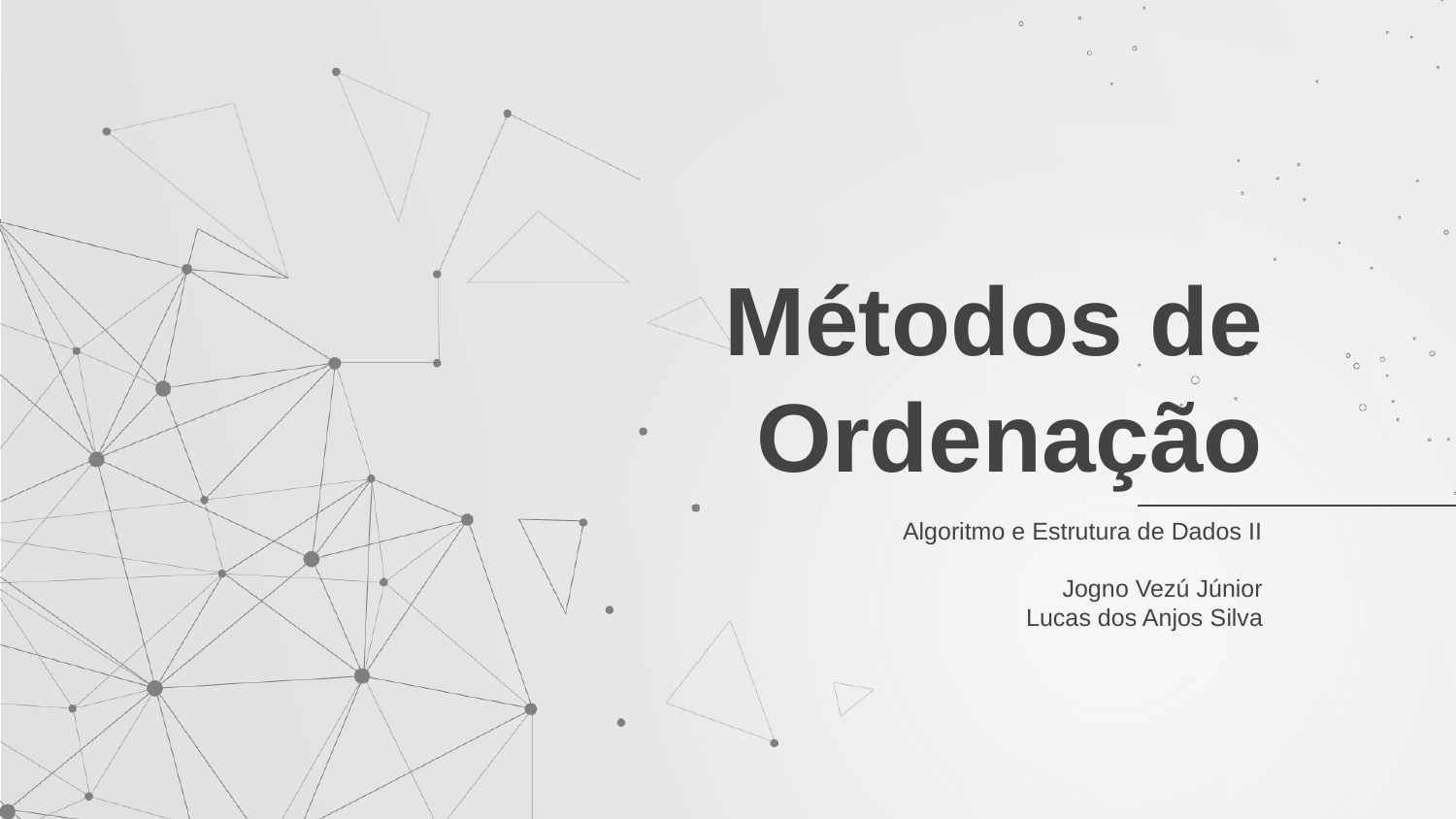

# Métodos de Ordenação
Algoritmo e Estrutura de Dados II

Jogno Vezú Júnior
Lucas dos Anjos Silva